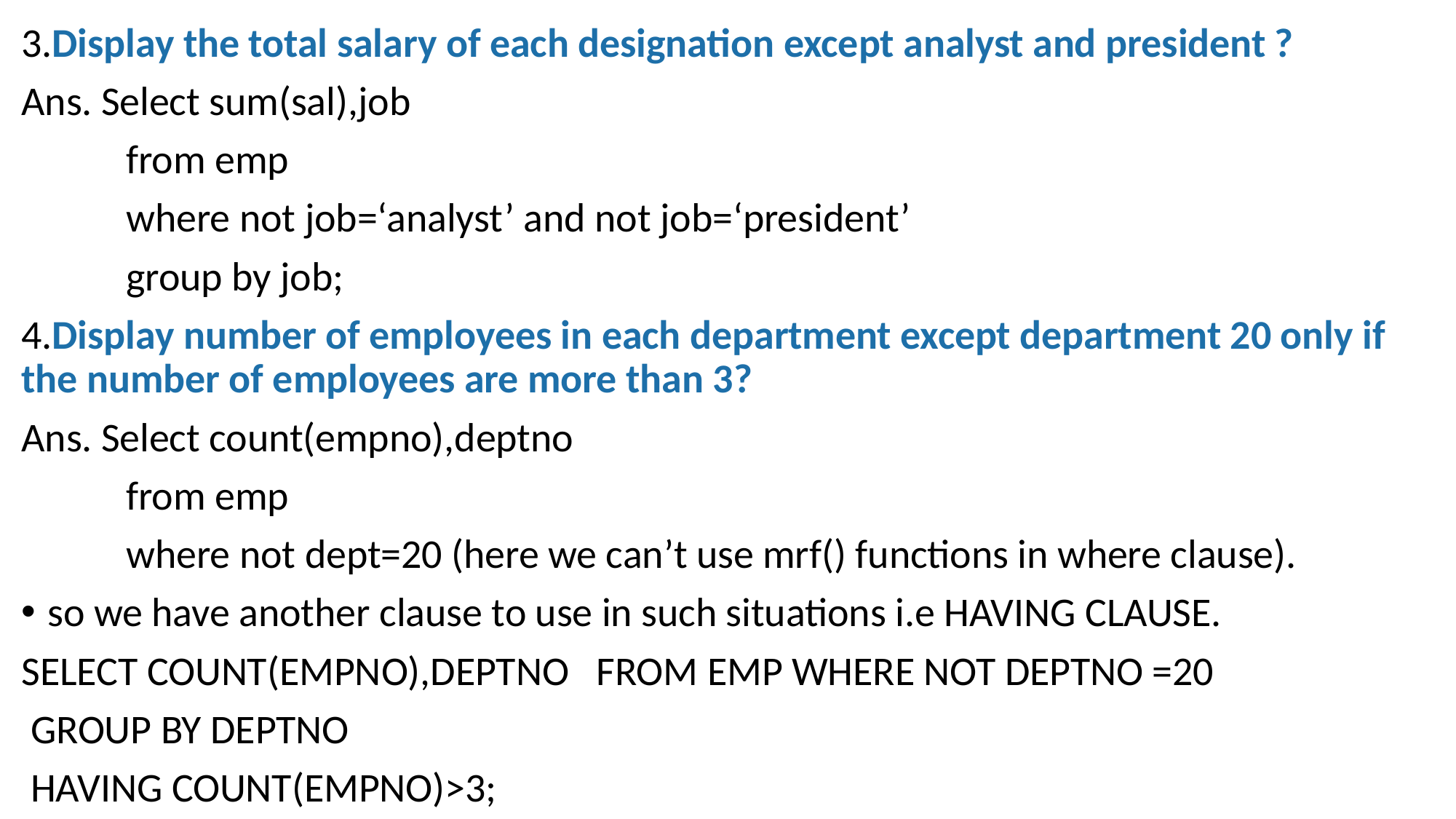

3.Display the total salary of each designation except analyst and president ?
Ans. Select sum(sal),job
	from emp
	where not job=‘analyst’ and not job=‘president’
	group by job;
4.Display number of employees in each department except department 20 only if the number of employees are more than 3?
Ans. Select count(empno),deptno
	from emp
	where not dept=20 (here we can’t use mrf() functions in where clause).
so we have another clause to use in such situations i.e HAVING CLAUSE.
SELECT COUNT(EMPNO),DEPTNO   FROM EMP WHERE NOT DEPTNO =20
 GROUP BY DEPTNO
 HAVING COUNT(EMPNO)>3;